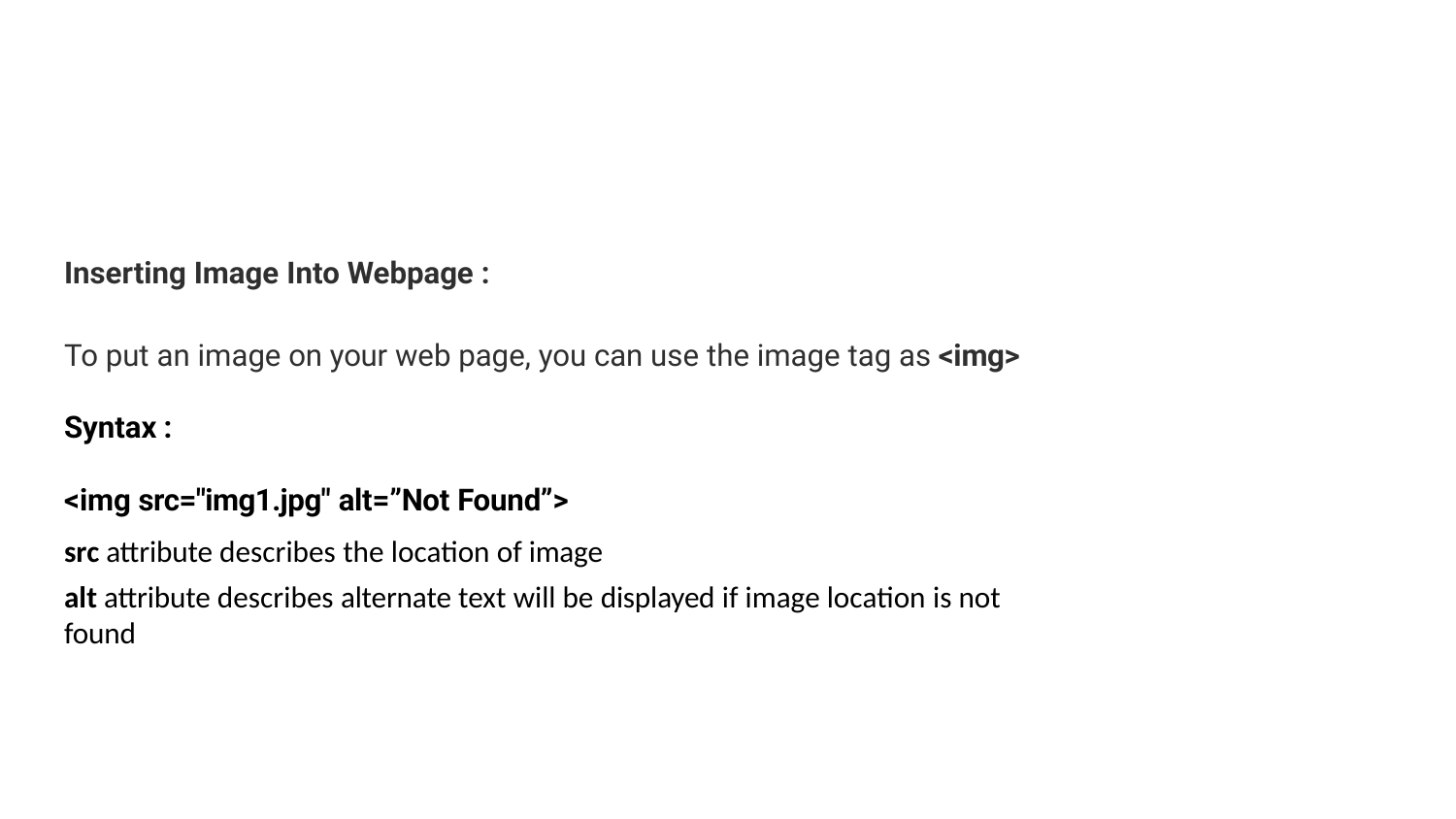

Inserting Image Into Webpage :
To put an image on your web page, you can use the image tag as <img> Syntax :
<img src="img1.jpg" alt=”Not Found”>
src attribute describes the location of image
alt attribute describes alternate text will be displayed if image location is not found